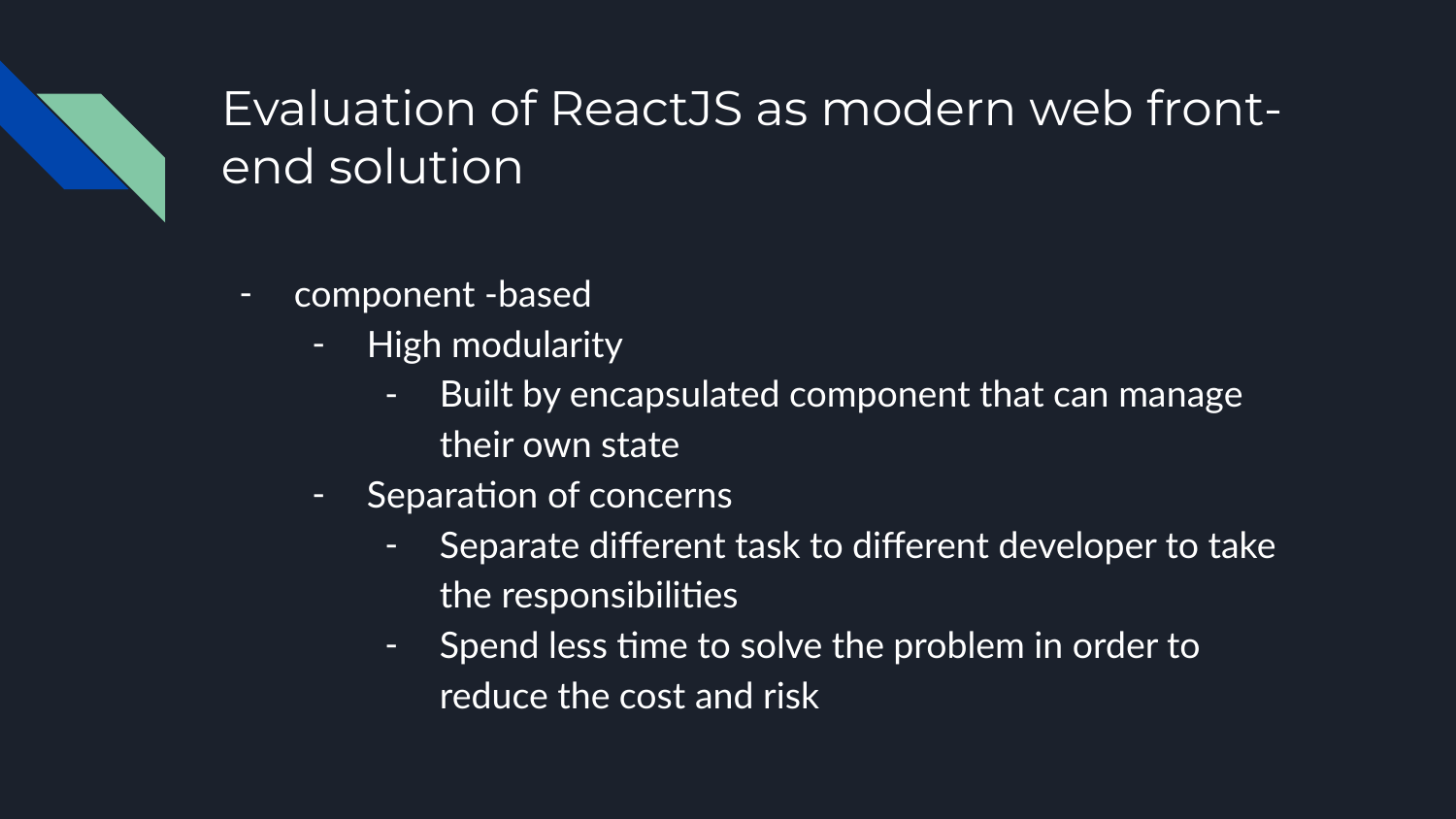

# Evaluation of ReactJS as modern web front-end solution
component -based
High modularity
Built by encapsulated component that can manage their own state
Separation of concerns
Separate different task to different developer to take the responsibilities
Spend less time to solve the problem in order to reduce the cost and risk